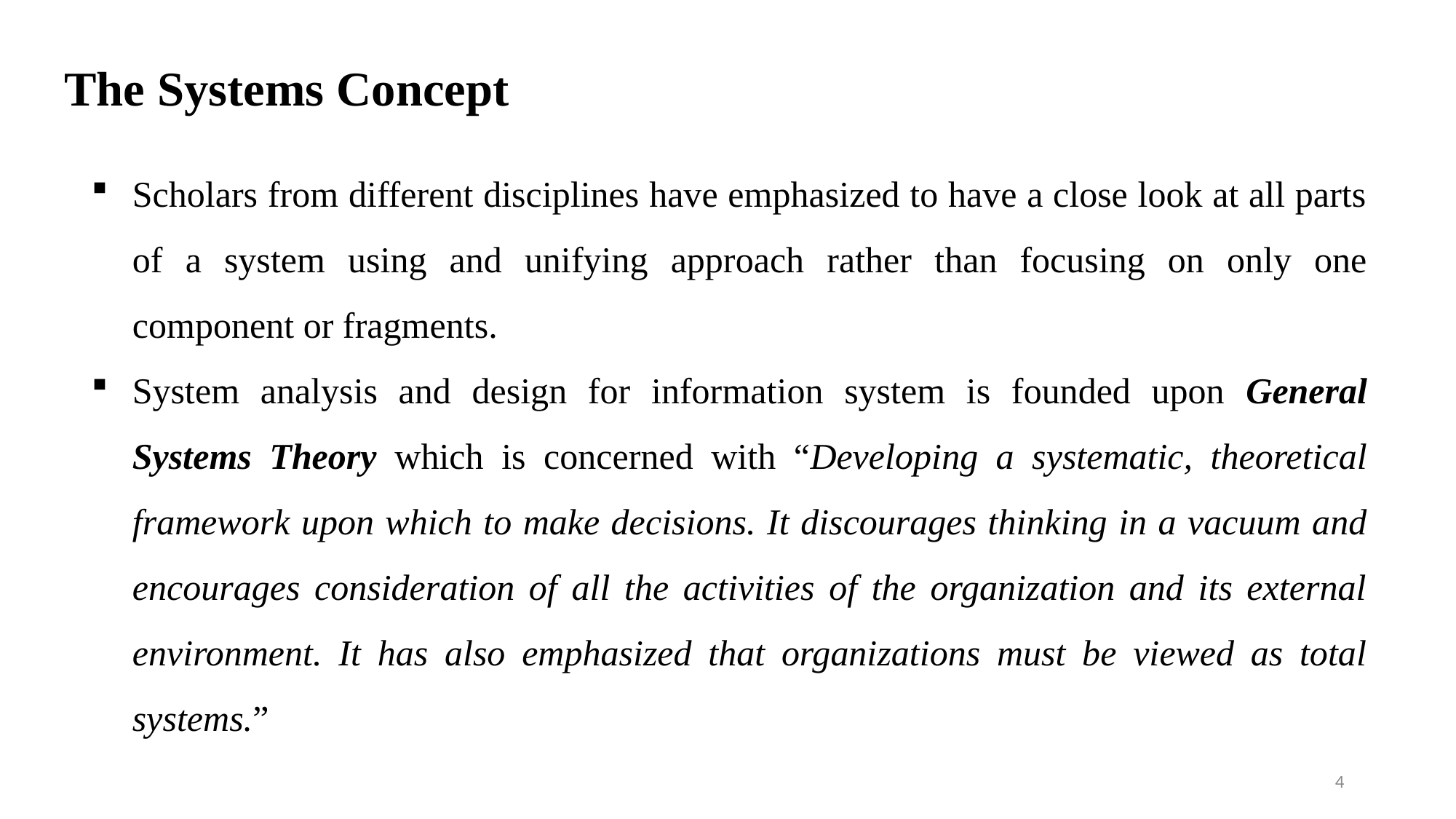

# The Systems Concept
Scholars from different disciplines have emphasized to have a close look at all parts of a system using and unifying approach rather than focusing on only one component or fragments.
System analysis and design for information system is founded upon General Systems Theory which is concerned with “Developing a systematic, theoretical framework upon which to make decisions. It discourages thinking in a vacuum and encourages consideration of all the activities of the organization and its external environment. It has also emphasized that organizations must be viewed as total systems.”

4